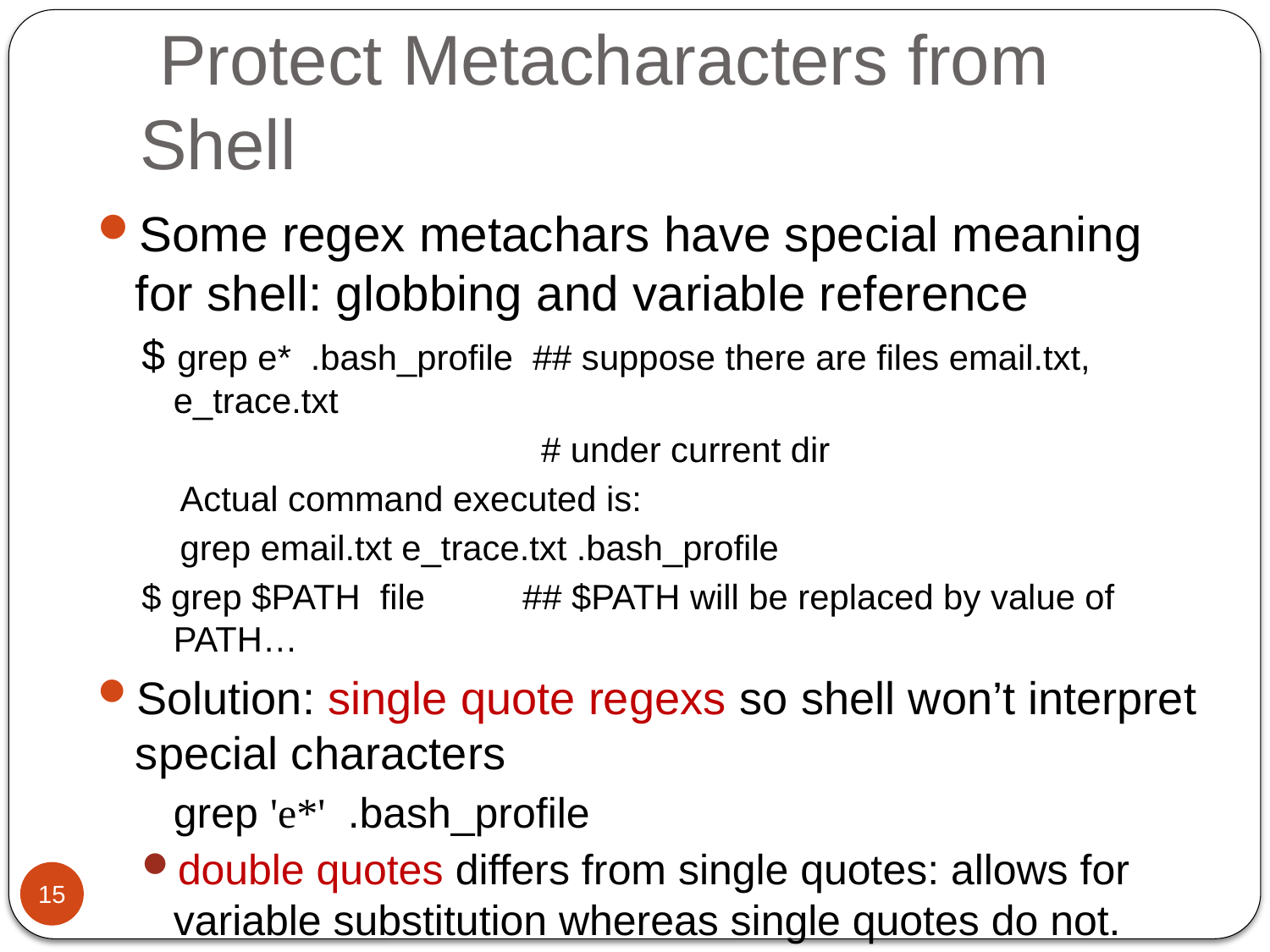

# Protect Metacharacters from Shell
Some regex metachars have special meaning for shell: globbing and variable reference
$ grep e*  .bash_profile  ## suppose there are files email.txt, e_trace.txt
                                         # under current dir
Actual command executed is:
grep email.txt e_trace.txt .bash_profile
$ grep $PATH  file          ## $PATH will be replaced by value of PATH…
Solution: single quote regexs so shell won’t interpret special characters
	grep 'e*'  .bash_profile
double quotes differs from single quotes: allows for variable substitution whereas single quotes do not.
15